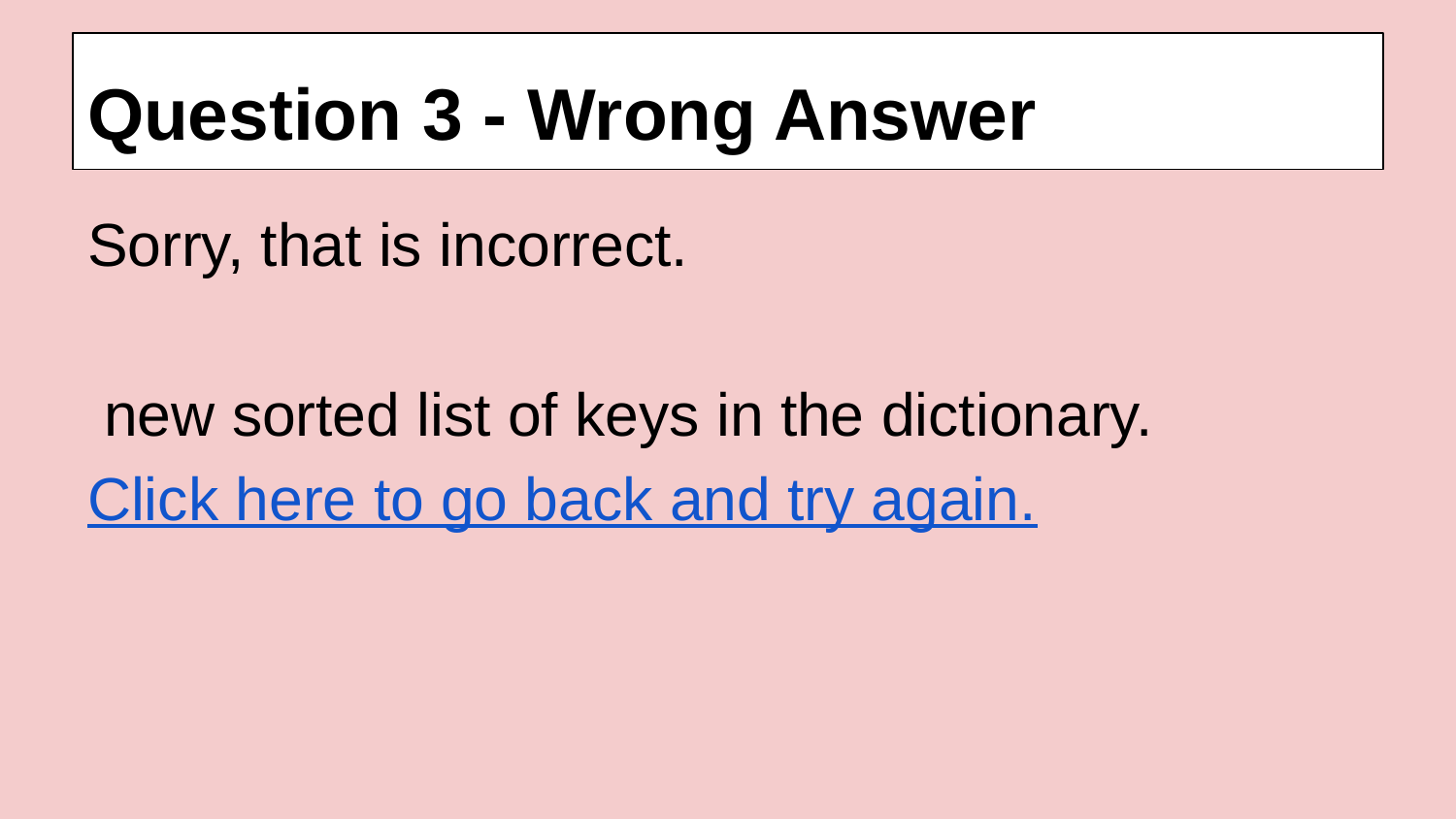

# Question 3 - Wrong Answer
Sorry, that is incorrect.

 new sorted list of keys in the dictionary.
Click here to go back and try again.